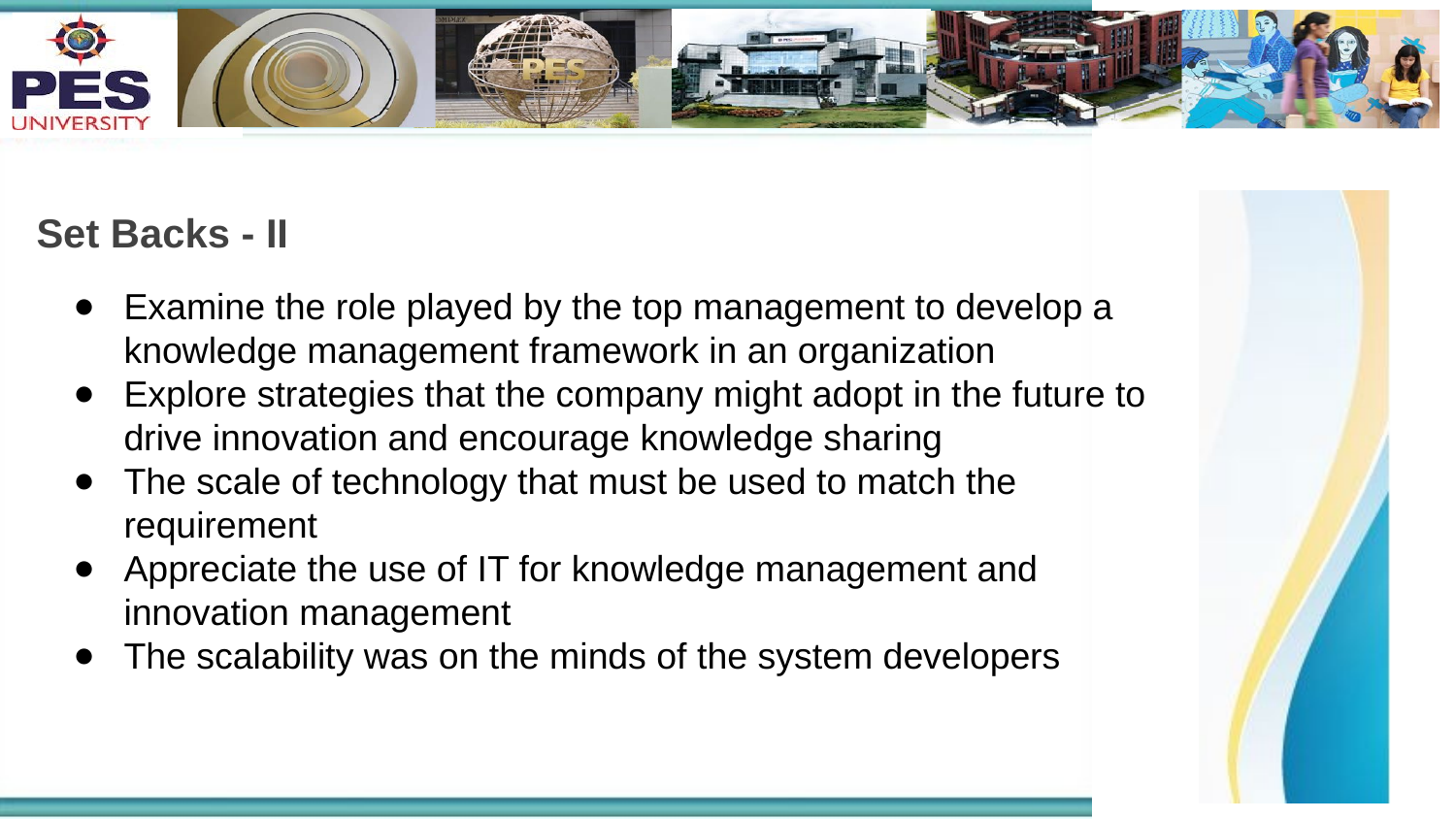

# Set Backs - II
Examine the role played by the top management to develop a knowledge management framework in an organization
Explore strategies that the company might adopt in the future to drive innovation and encourage knowledge sharing
The scale of technology that must be used to match the requirement
Appreciate the use of IT for knowledge management and innovation management
The scalability was on the minds of the system developers